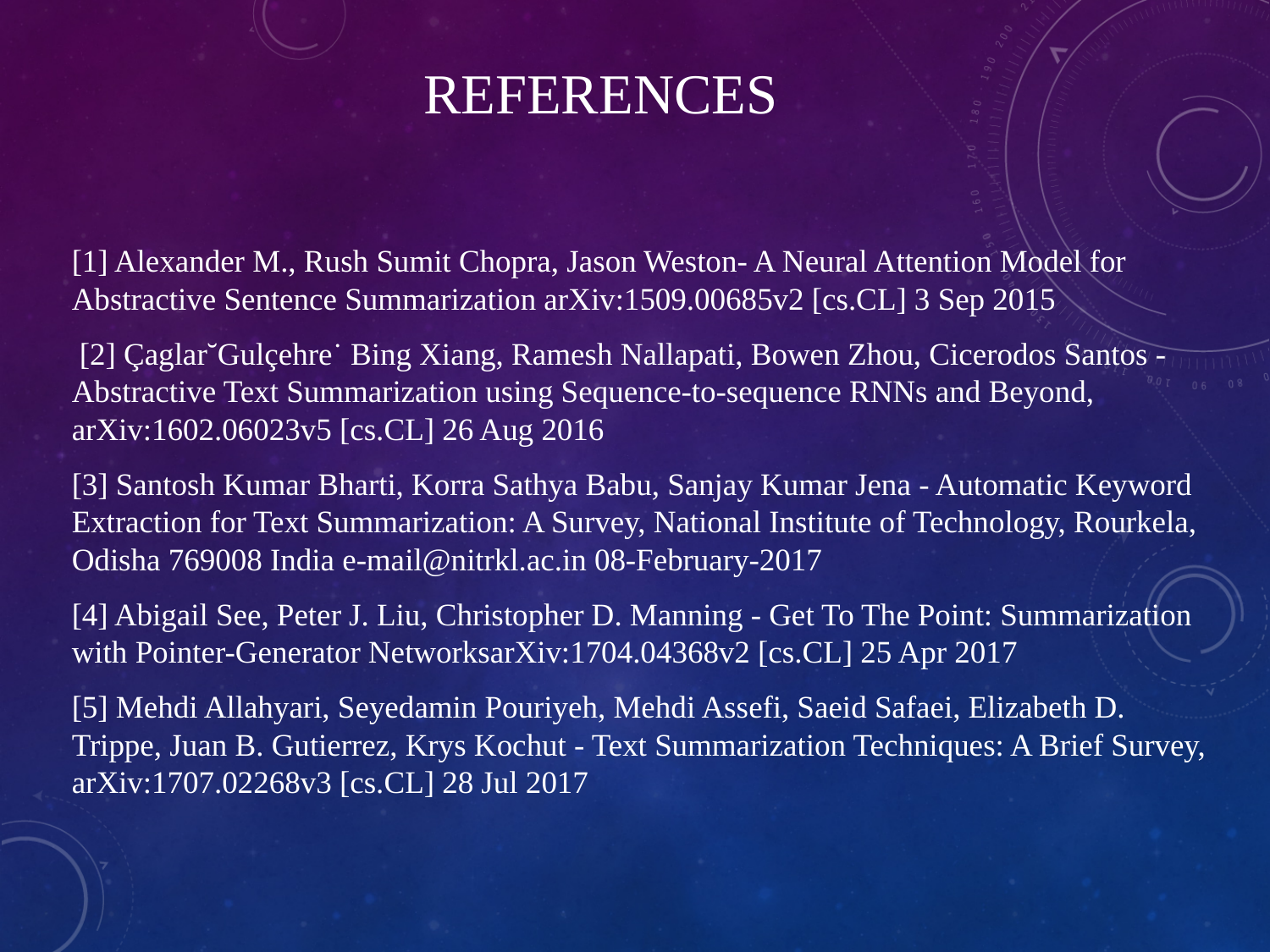

# REferences
[1] Alexander M., Rush Sumit Chopra, Jason Weston- A Neural Attention Model for Abstractive Sentence Summarization arXiv:1509.00685v2 [cs.CL] 3 Sep 2015
 [2] Çaglar˘Gulçehre˙ Bing Xiang, Ramesh Nallapati, Bowen Zhou, Cicerodos Santos - Abstractive Text Summarization using Sequence-to-sequence RNNs and Beyond, arXiv:1602.06023v5 [cs.CL] 26 Aug 2016
[3] Santosh Kumar Bharti, Korra Sathya Babu, Sanjay Kumar Jena - Automatic Keyword Extraction for Text Summarization: A Survey, National Institute of Technology, Rourkela, Odisha 769008 India e-mail@nitrkl.ac.in 08-February-2017
[4] Abigail See, Peter J. Liu, Christopher D. Manning - Get To The Point: Summarization with Pointer-Generator NetworksarXiv:1704.04368v2 [cs.CL] 25 Apr 2017
[5] Mehdi Allahyari, Seyedamin Pouriyeh, Mehdi Assefi, Saeid Safaei, Elizabeth D. Trippe, Juan B. Gutierrez, Krys Kochut - Text Summarization Techniques: A Brief Survey, arXiv:1707.02268v3 [cs.CL] 28 Jul 2017